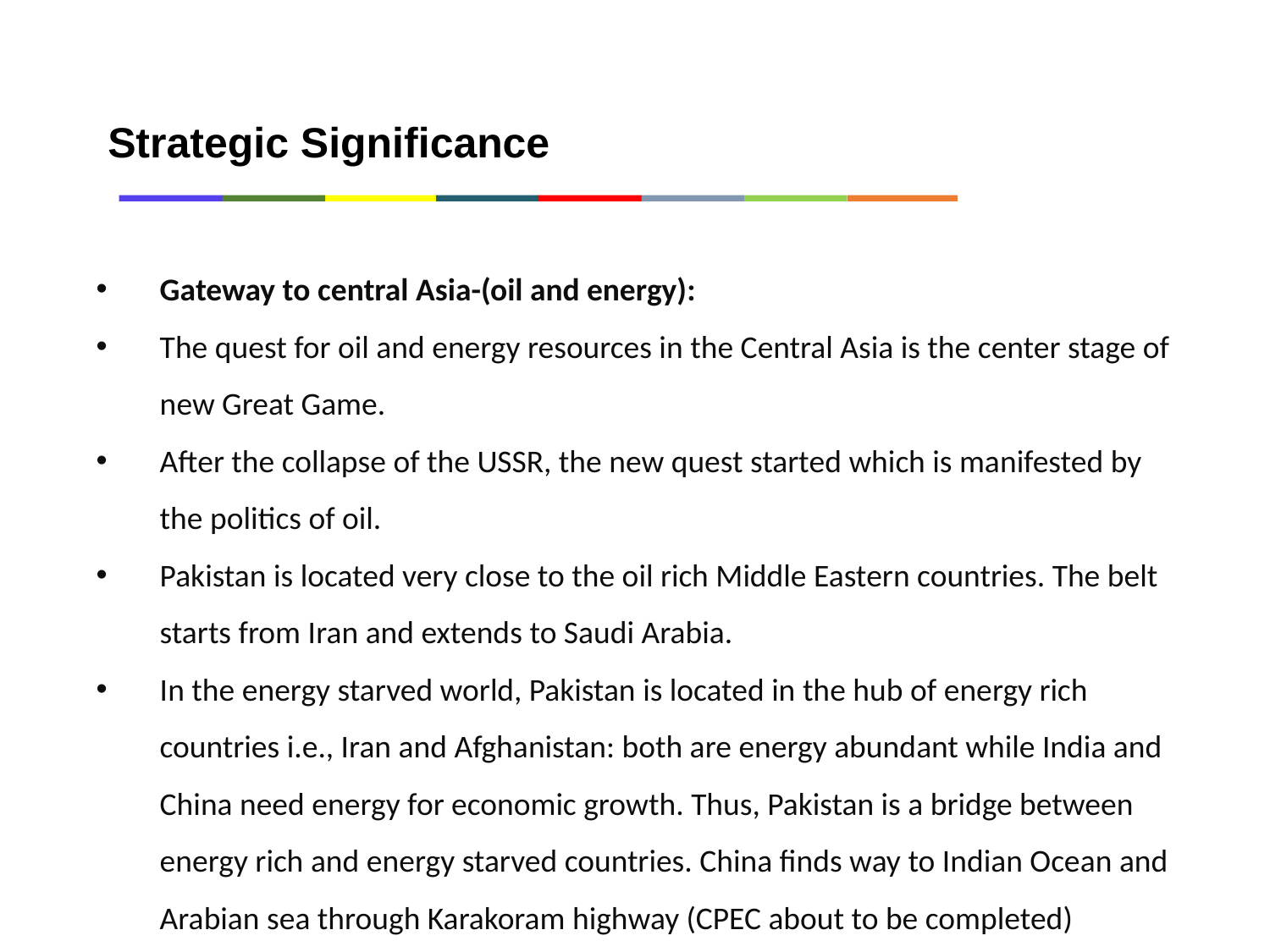

Strategic Significance

Gateway to central Asia-(oil and energy):
The quest for oil and energy resources in the Central Asia is the center stage of new Great Game.
After the collapse of the USSR, the new quest started which is manifested by the politics of oil.
Pakistan is located very close to the oil rich Middle Eastern countries. The belt starts from Iran and extends to Saudi Arabia.
In the energy starved world, Pakistan is located in the hub of energy rich countries i.e., Iran and Afghanistan: both are energy abundant while India and China need energy for economic growth. Thus, Pakistan is a bridge between energy rich and energy starved countries. China finds way to Indian Ocean and Arabian sea through Karakoram highway (CPEC about to be completed)